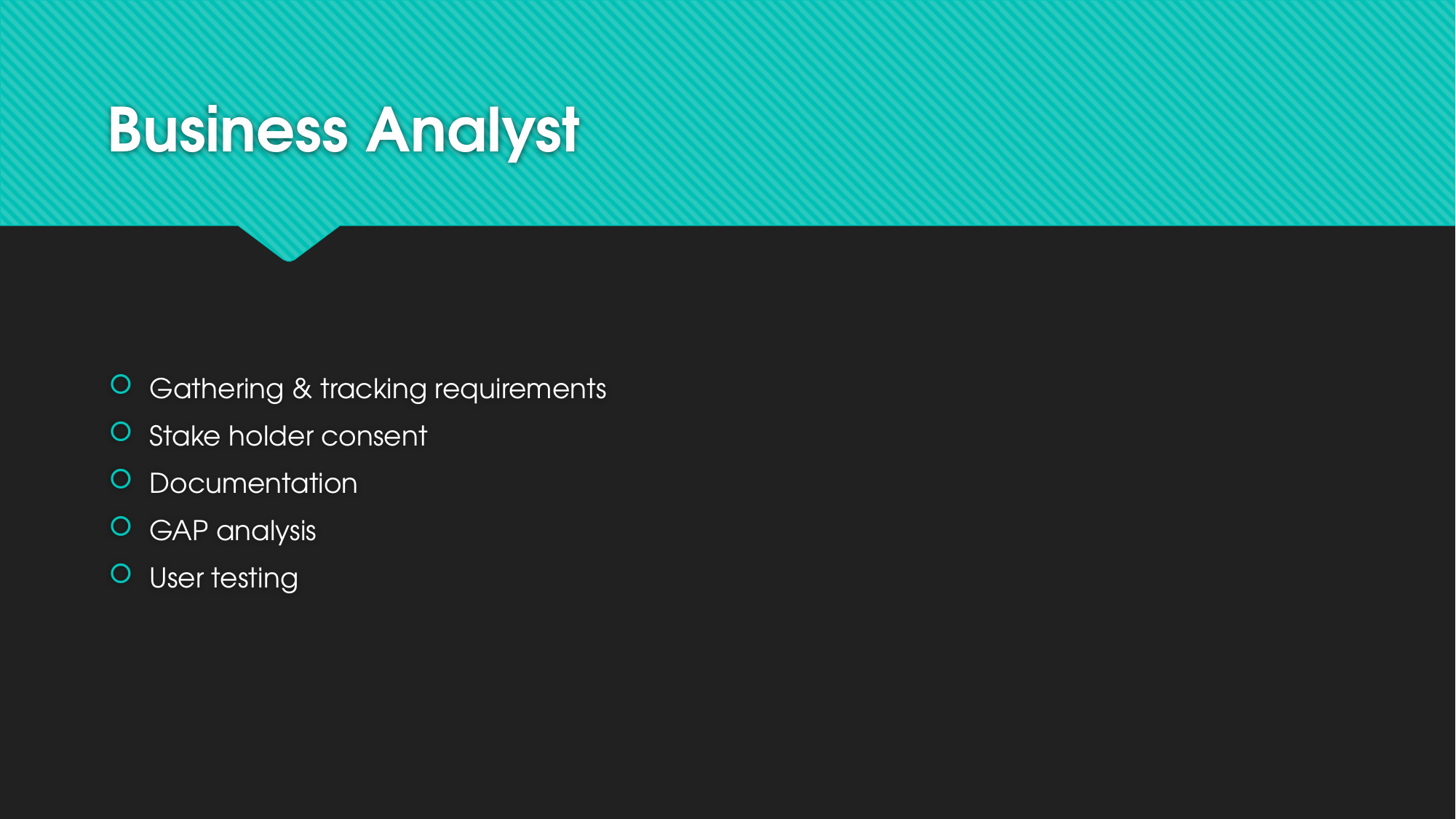

# Business Analyst
Gathering & tracking requirements
Stake holder consent
Documentation
GAP analysis
User testing